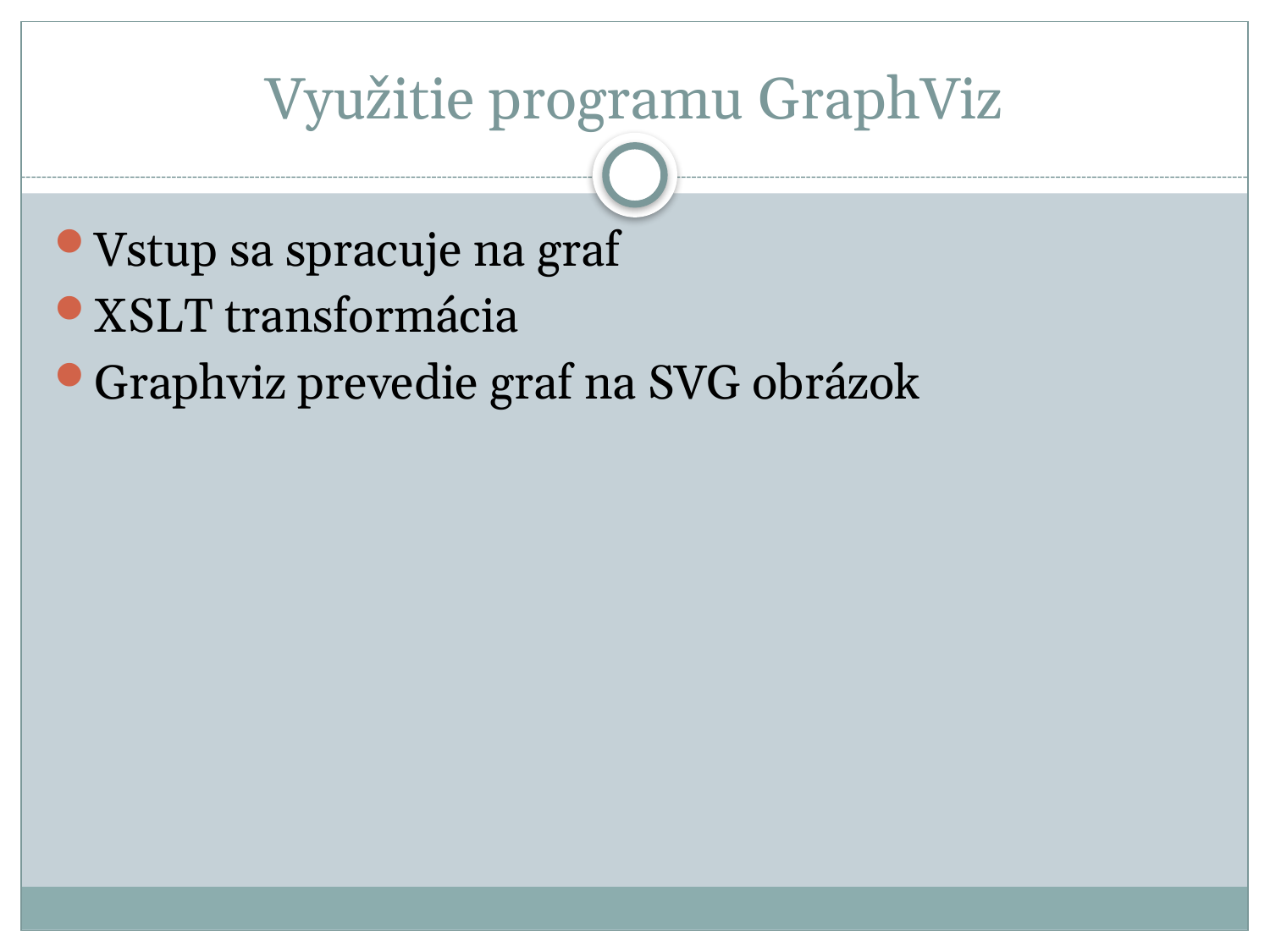

# Využitie programu GraphViz
Vstup sa spracuje na graf
XSLT transformácia
Graphviz prevedie graf na SVG obrázok